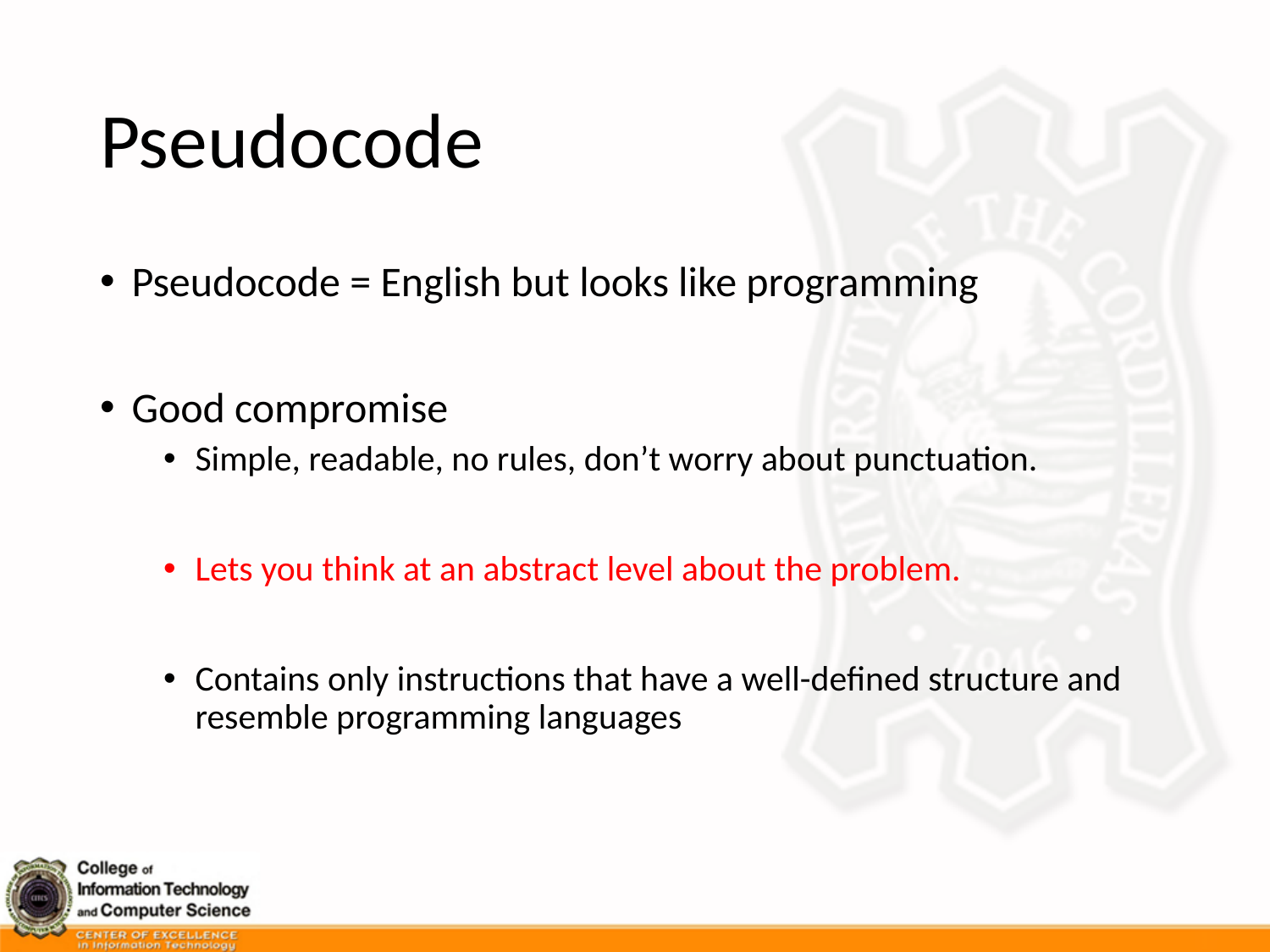

# Pseudocode
Pseudocode = English but looks like programming

Good compromise
Simple, readable, no rules, don’t worry about punctuation.

Lets you think at an abstract level about the problem.

Contains only instructions that have a well-defined structure and resemble programming languages